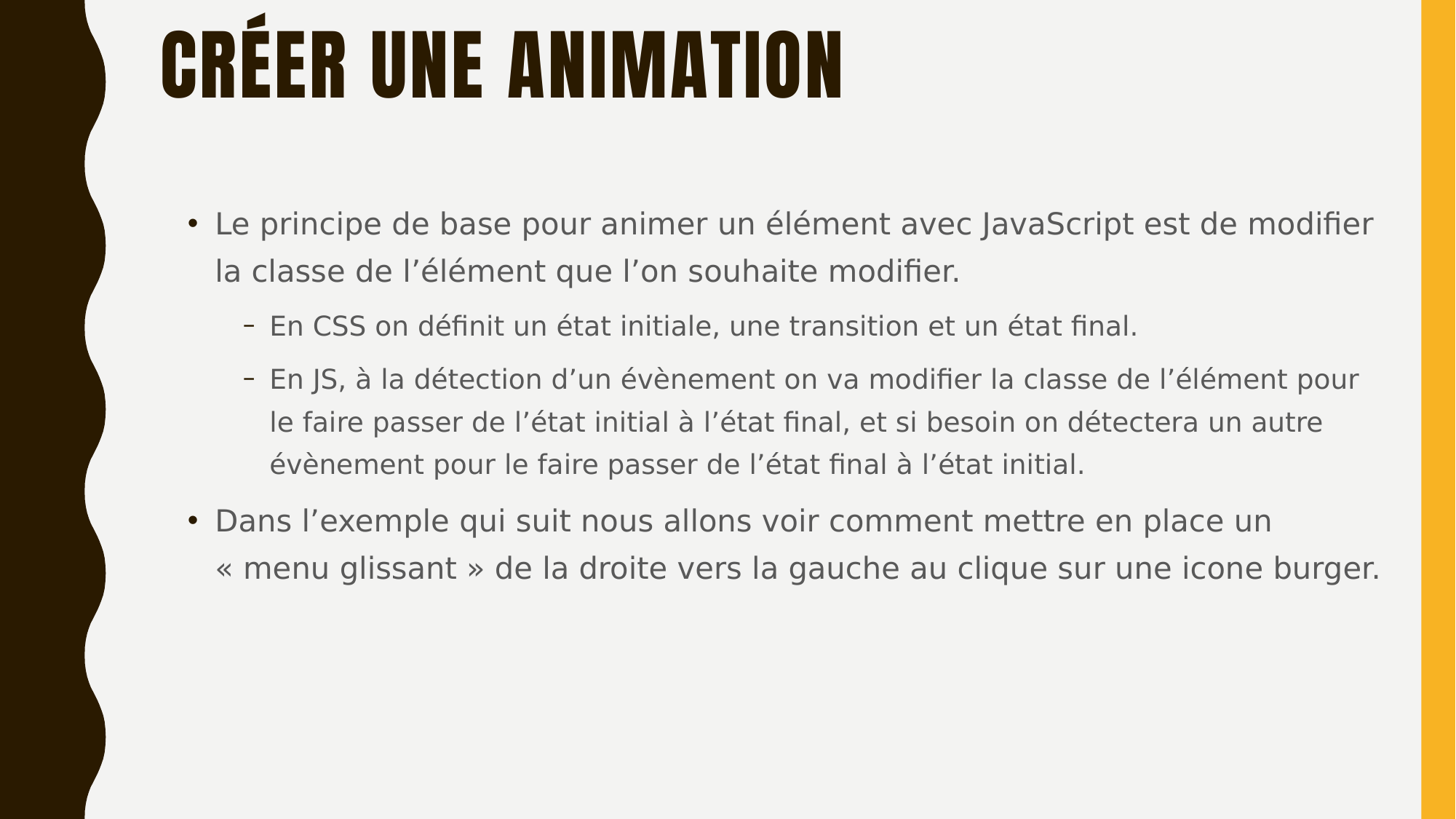

# Créer une animation
Le principe de base pour animer un élément avec JavaScript est de modifier la classe de l’élément que l’on souhaite modifier.
En CSS on définit un état initiale, une transition et un état final.
En JS, à la détection d’un évènement on va modifier la classe de l’élément pour le faire passer de l’état initial à l’état final, et si besoin on détectera un autre évènement pour le faire passer de l’état final à l’état initial.
Dans l’exemple qui suit nous allons voir comment mettre en place un « menu glissant » de la droite vers la gauche au clique sur une icone burger.